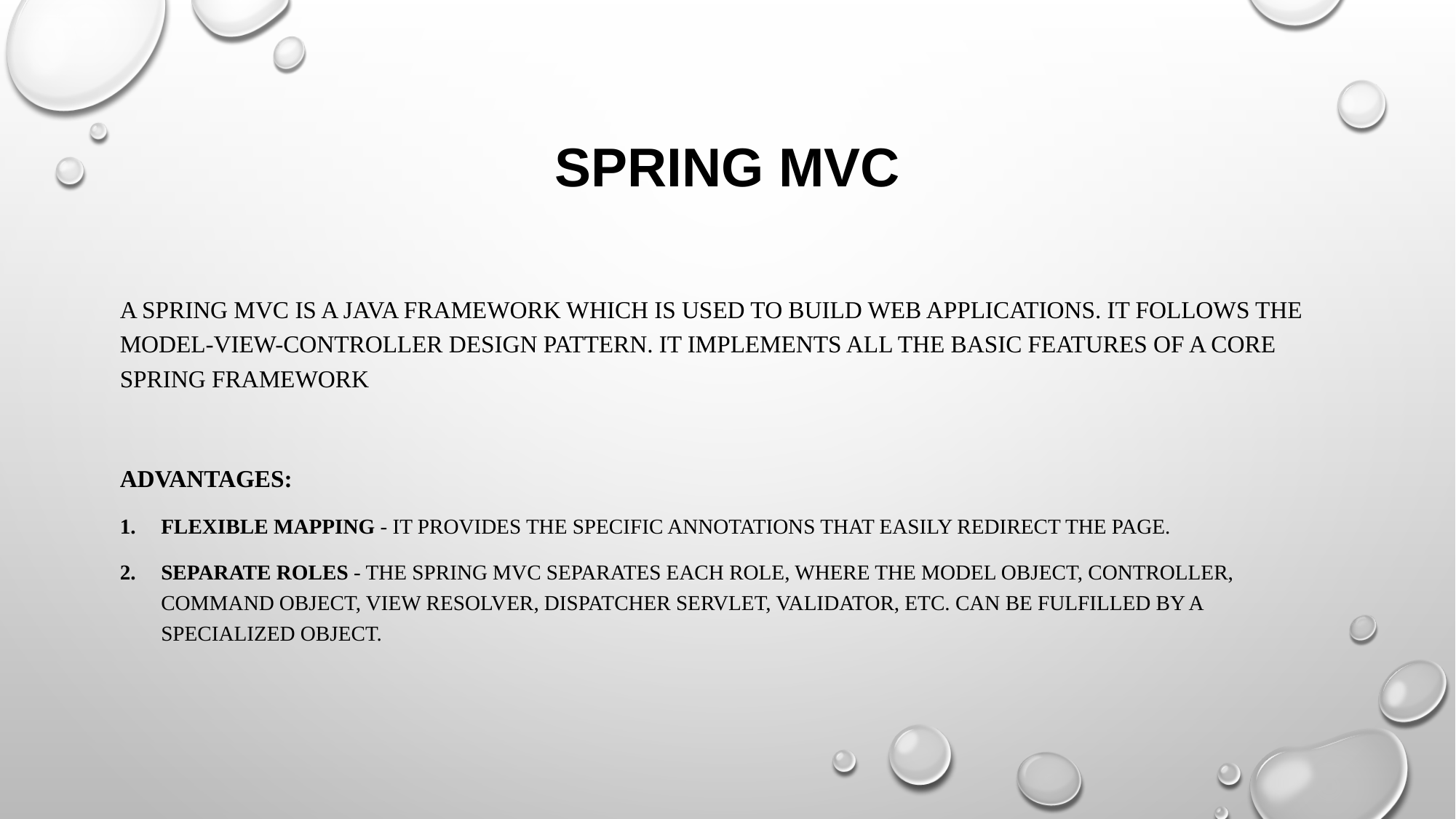

# Spring MVC
A Spring MVC is a Java framework which is used to build web applications. It follows the Model-View-Controller design pattern. It implements all the basic features of a core spring framework

Advantages:
Flexible Mapping - It provides the specific annotations that easily redirect the page.
Separate roles - The Spring MVC separates each role, where the model object, controller, command object, view resolver, Dispatcher Servlet, validator, etc. can be fulfilled by a specialized object.